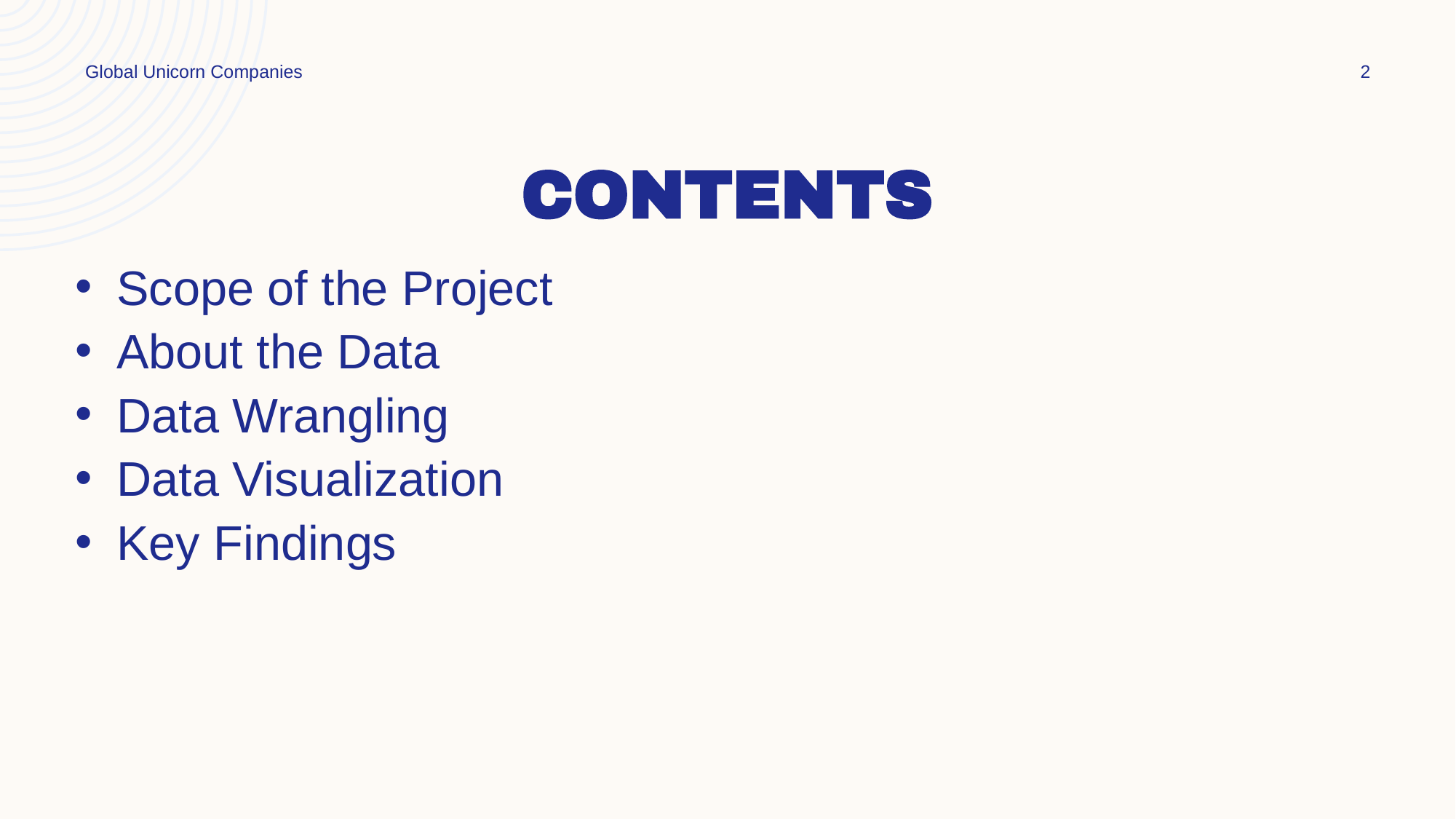

Global Unicorn Companies
2
# CONTENTS
Scope of the Project​
About the Data
Data Wrangling
​​Data Visualization​
Key Findings